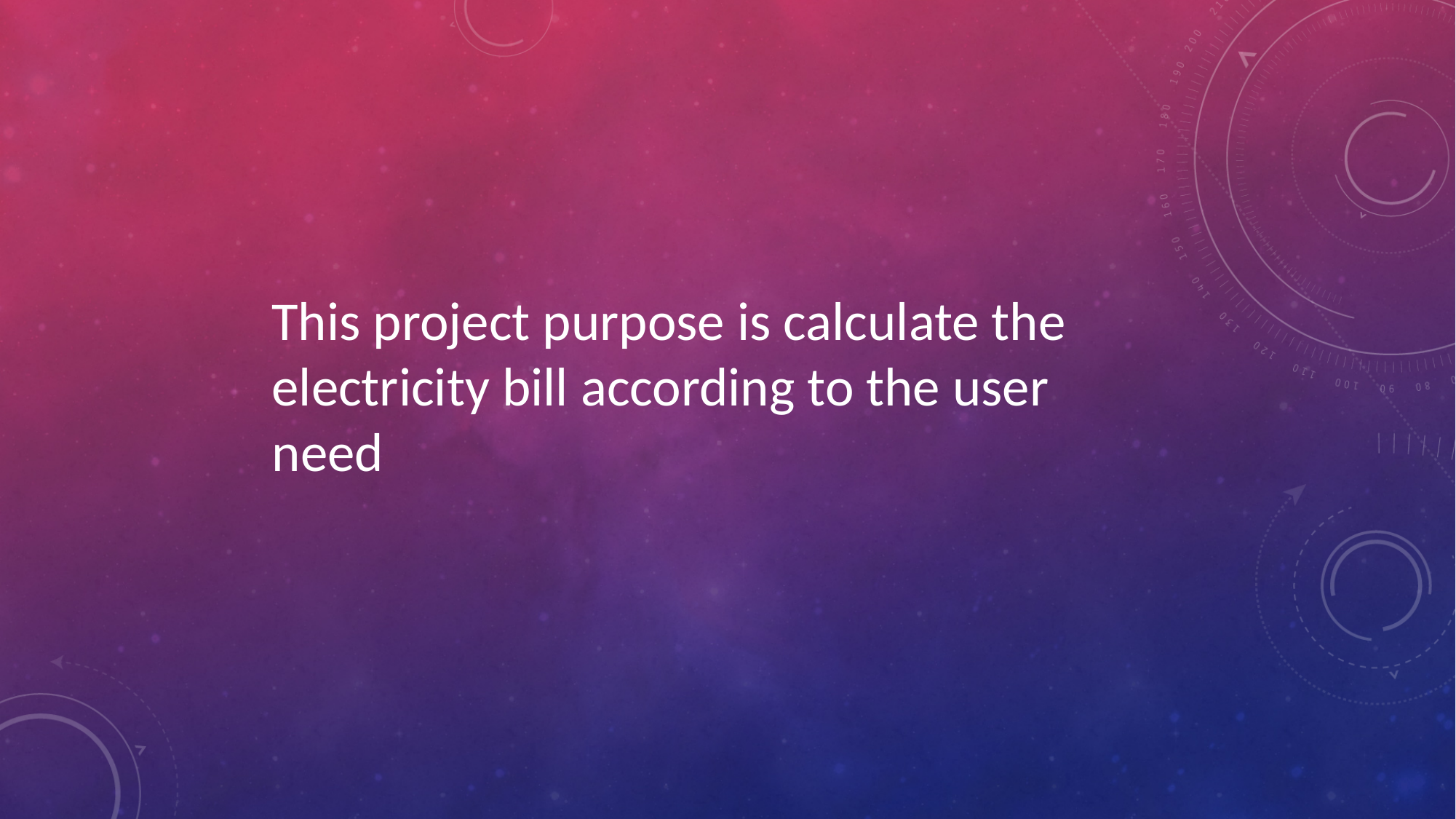

This project purpose is calculate the electricity bill according to the user need